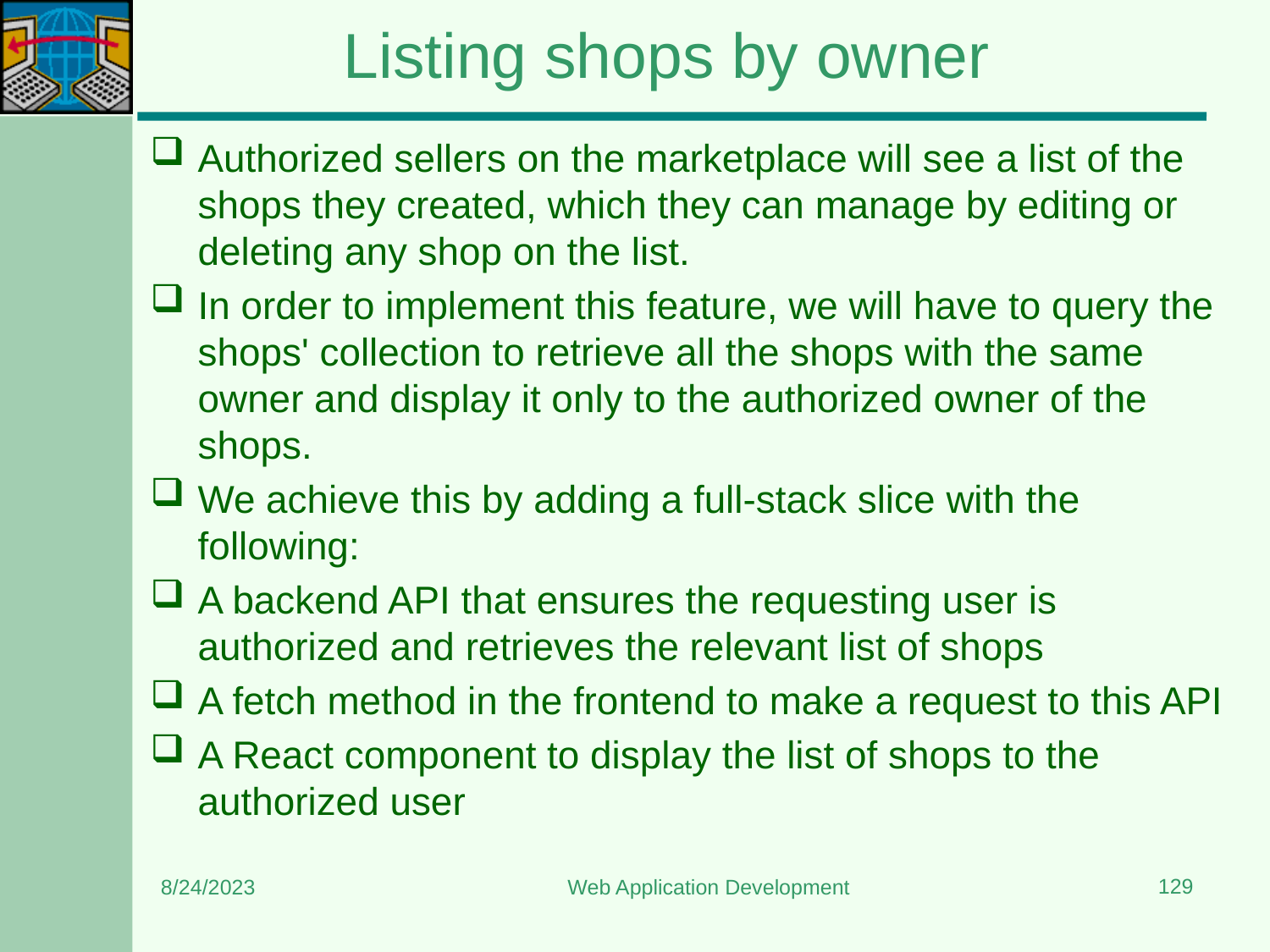

# Listing shops by owner
Authorized sellers on the marketplace will see a list of the shops they created, which they can manage by editing or deleting any shop on the list.
In order to implement this feature, we will have to query the shops' collection to retrieve all the shops with the same owner and display it only to the authorized owner of the shops.
We achieve this by adding a full-stack slice with the following:
A backend API that ensures the requesting user is authorized and retrieves the relevant list of shops
A fetch method in the frontend to make a request to this API
A React component to display the list of shops to the authorized user
129
8/24/2023
Web Application Development